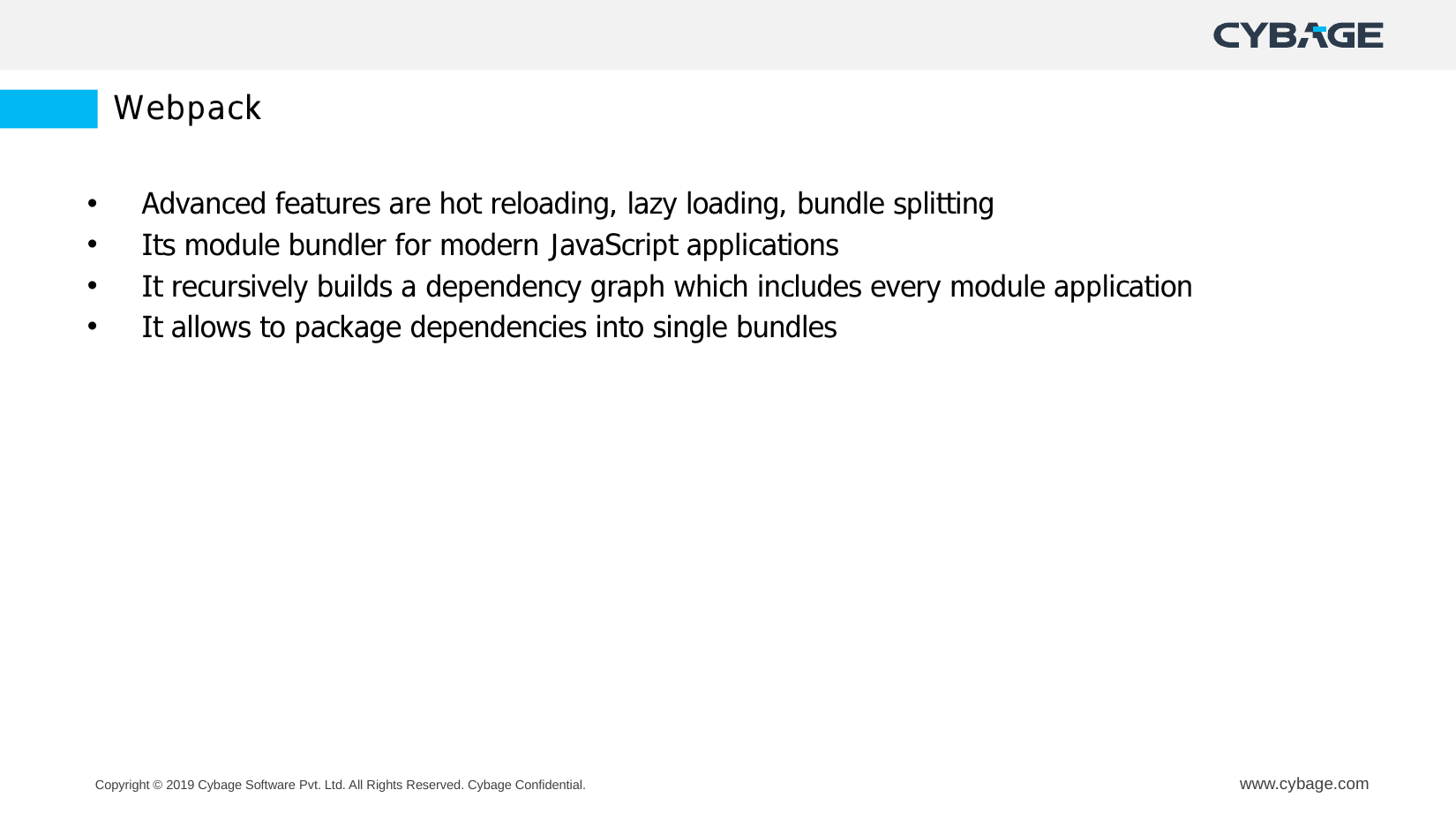

# Webpack
Advanced features are hot reloading, lazy loading, bundle splitting
Its module bundler for modern JavaScript applications
It recursively builds a dependency graph which includes every module application
It allows to package dependencies into single bundles